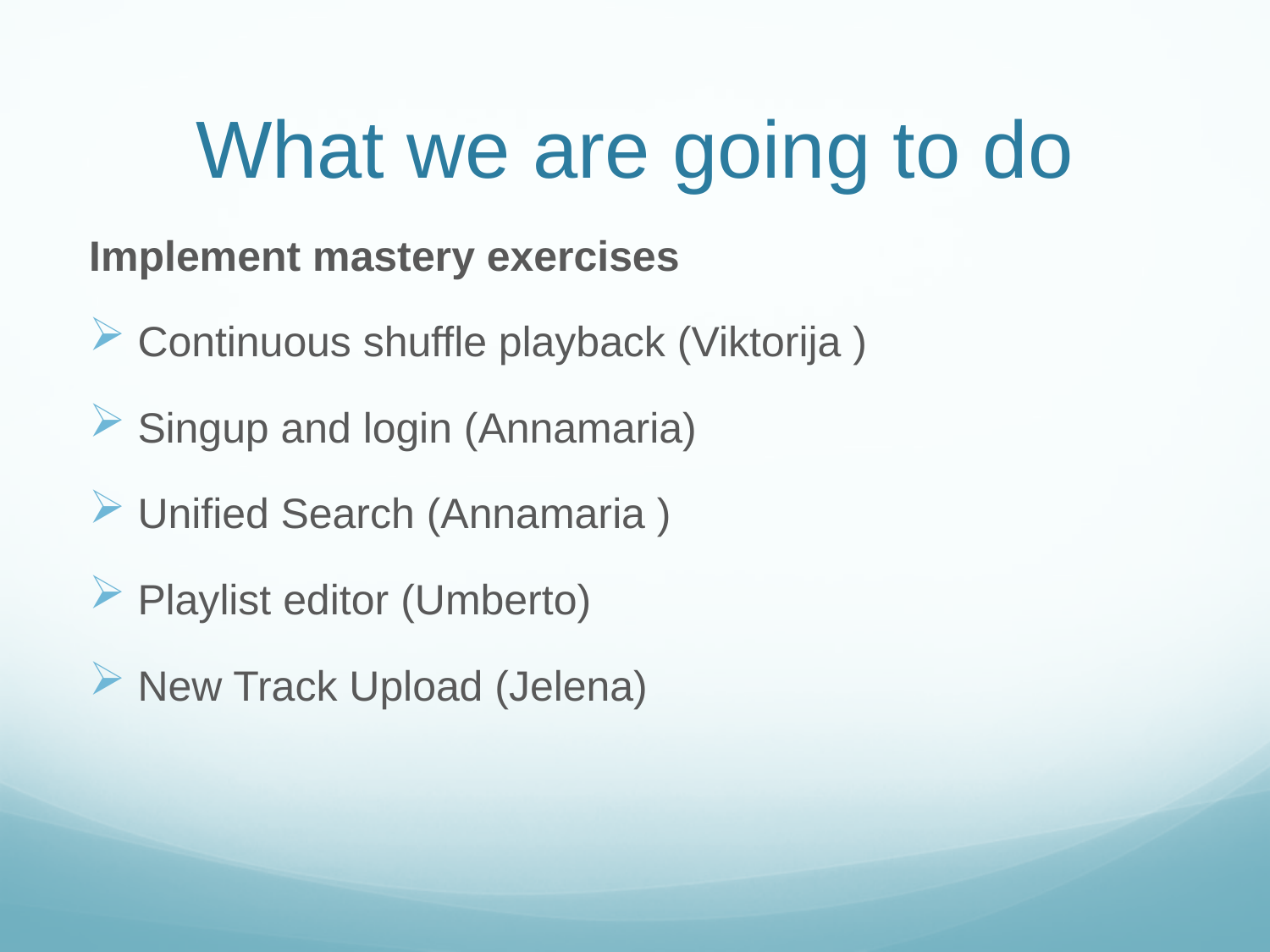

# What we are going to do
Implement mastery exercises
Continuous shuffle playback (Viktorija )
Singup and login (Annamaria)
Unified Search (Annamaria )
Playlist editor (Umberto)
New Track Upload (Jelena)